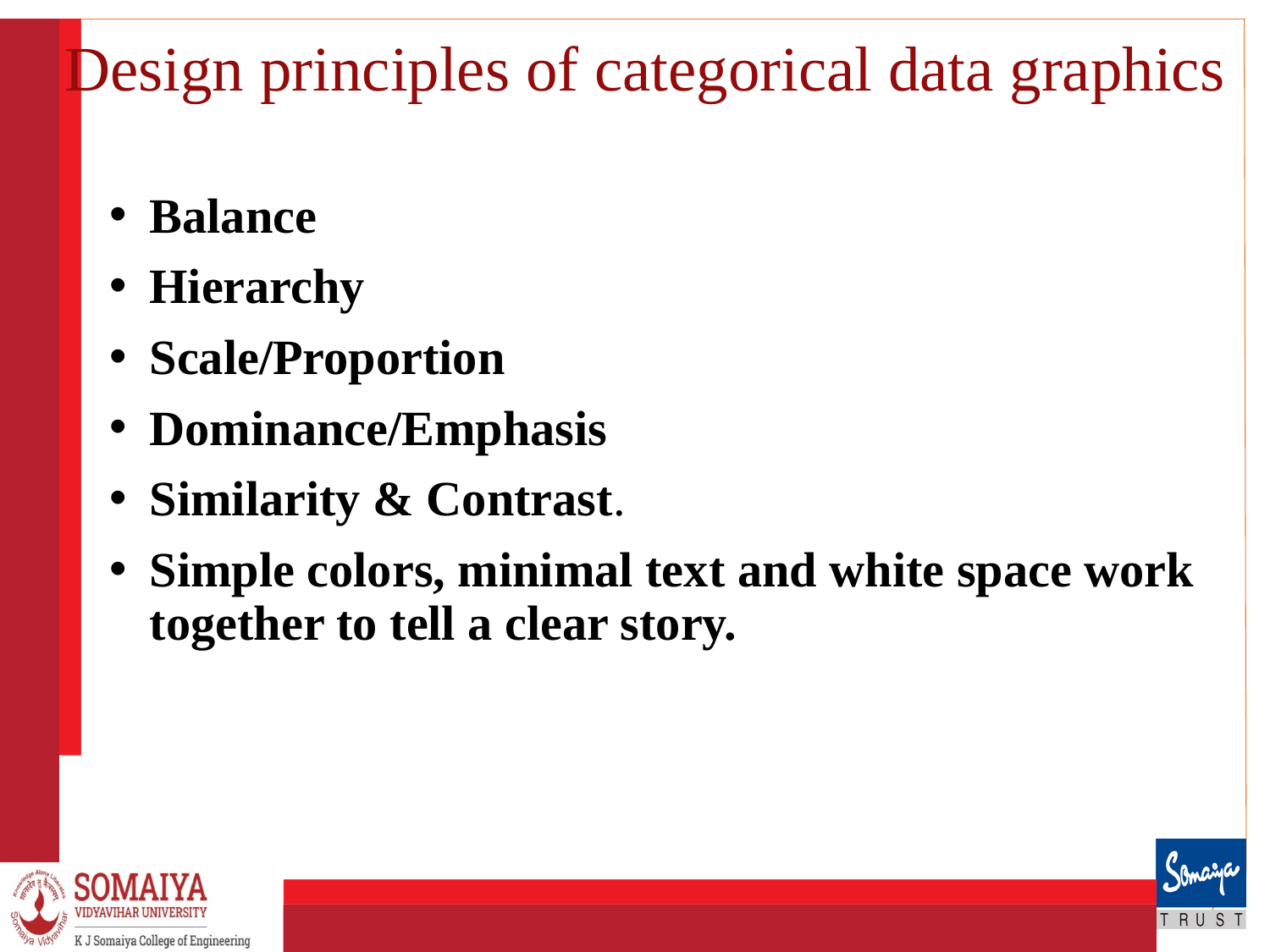

# Design principles of categorical data graphics
Balance
Hierarchy
Scale/Proportion
Dominance/Emphasis
Similarity & Contrast.
Simple colors, minimal text and white space work together to tell a clear story.